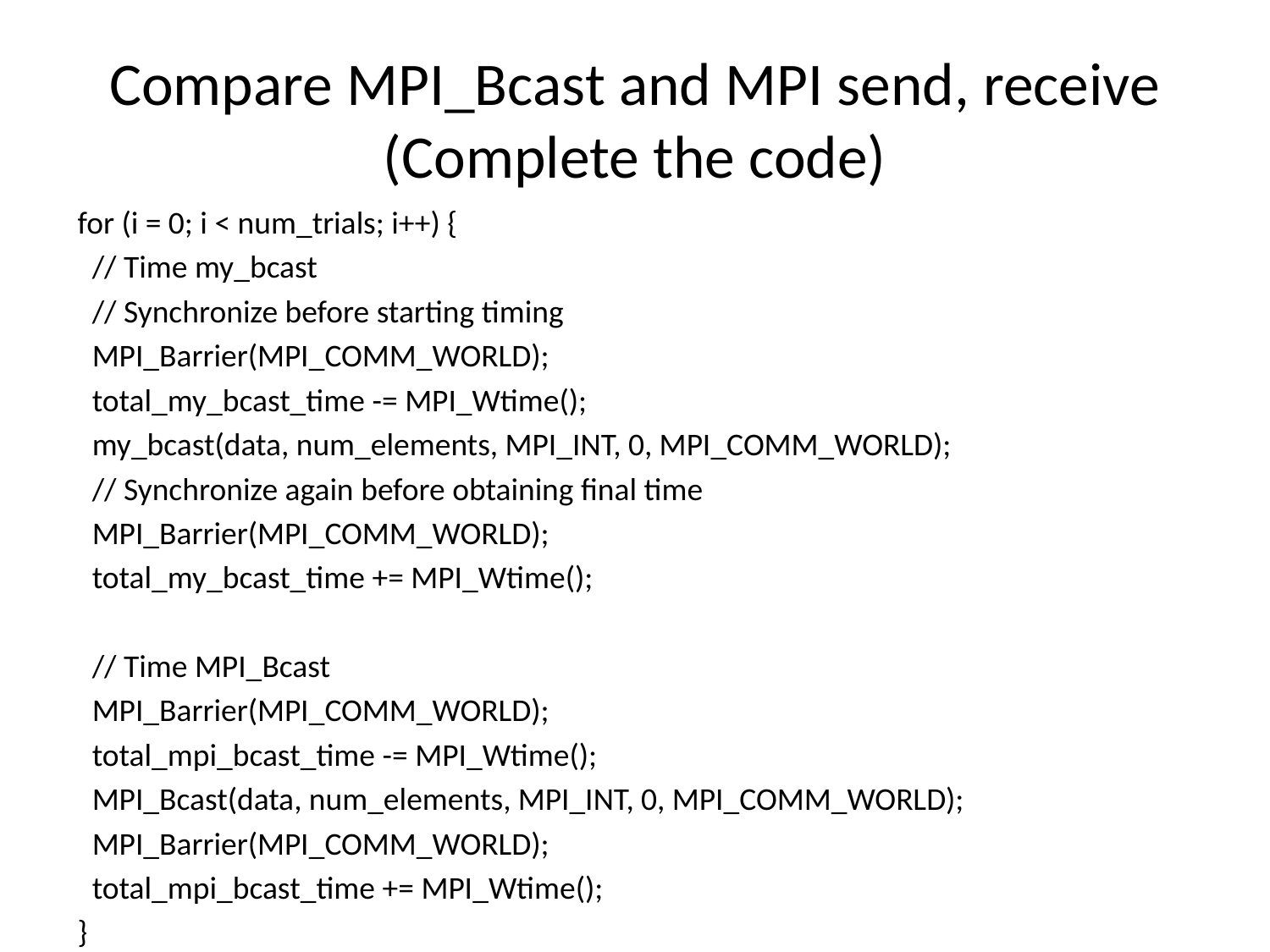

# Compare MPI_Bcast and MPI send, receive (Complete the code)
for (i = 0; i < num_trials; i++) {
  // Time my_bcast
  // Synchronize before starting timing
  MPI_Barrier(MPI_COMM_WORLD);
  total_my_bcast_time -= MPI_Wtime();
  my_bcast(data, num_elements, MPI_INT, 0, MPI_COMM_WORLD);
  // Synchronize again before obtaining final time
  MPI_Barrier(MPI_COMM_WORLD);
  total_my_bcast_time += MPI_Wtime();

  // Time MPI_Bcast
  MPI_Barrier(MPI_COMM_WORLD);
  total_mpi_bcast_time -= MPI_Wtime();
  MPI_Bcast(data, num_elements, MPI_INT, 0, MPI_COMM_WORLD);
  MPI_Barrier(MPI_COMM_WORLD);
  total_mpi_bcast_time += MPI_Wtime();
}